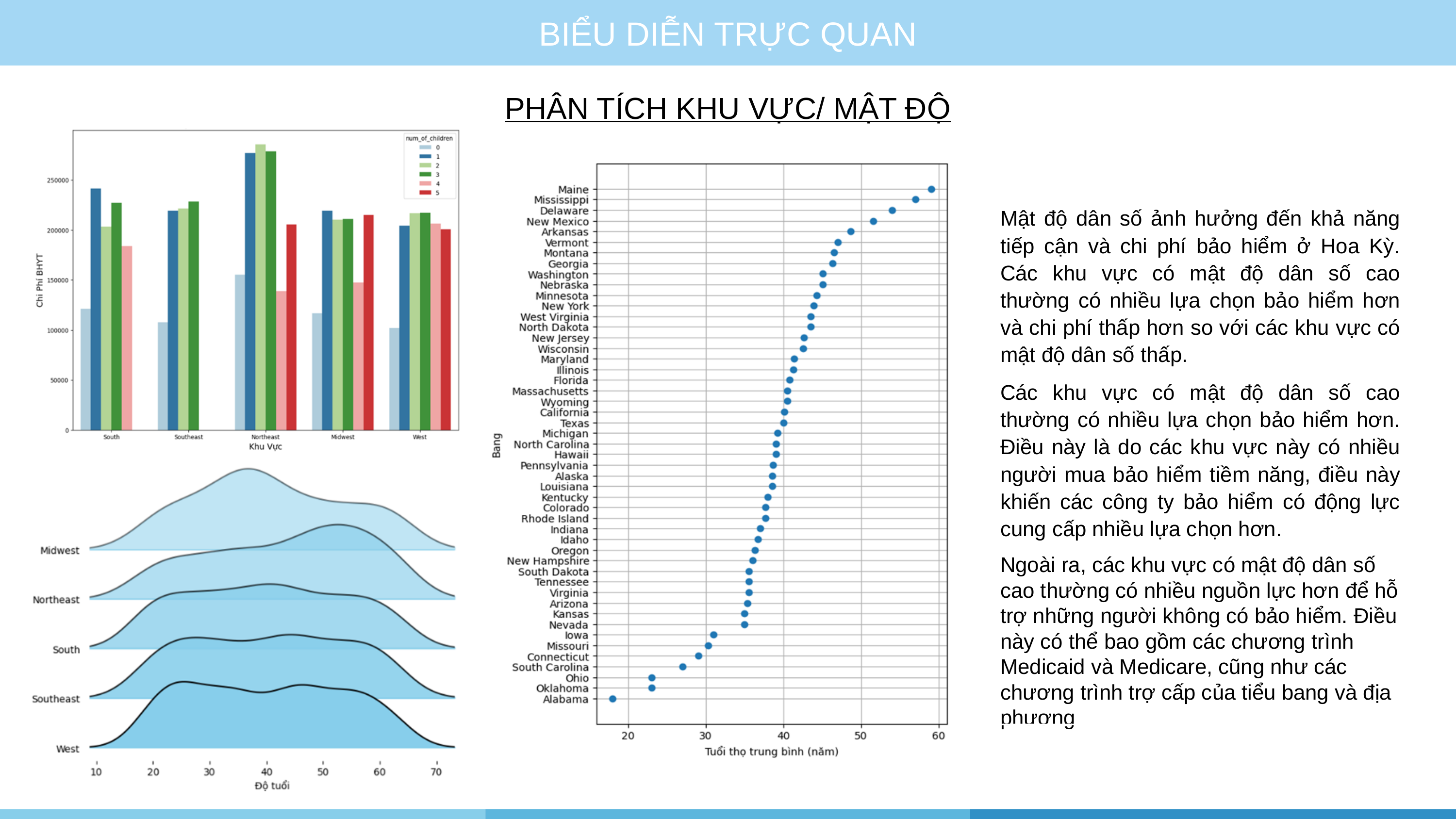

BIỂU DIỄN TRỰC QUAN
PHÂN TÍCH KHU VỰC/ MẬT ĐỘ

Mật độ dân số ảnh hưởng đến khả năng tiếp cận và chi phí bảo hiểm ở Hoa Kỳ. Các khu vực có mật độ dân số cao thường có nhiều lựa chọn bảo hiểm hơn và chi phí thấp hơn so với các khu vực có mật độ dân số thấp.

Các khu vực có mật độ dân số cao thường có nhiều lựa chọn bảo hiểm hơn. Điều này là do các khu vực này có nhiều người mua bảo hiểm tiềm năng, điều này khiến các công ty bảo hiểm có động lực cung cấp nhiều lựa chọn hơn.

Ngoài ra, các khu vực có mật độ dân số cao thường có nhiều nguồn lực hơn để hỗ trợ những người không có bảo hiểm. Điều này có thể bao gồm các chương trình Medicaid và Medicare, cũng như các chương trình trợ cấp của tiểu bang và địa phương